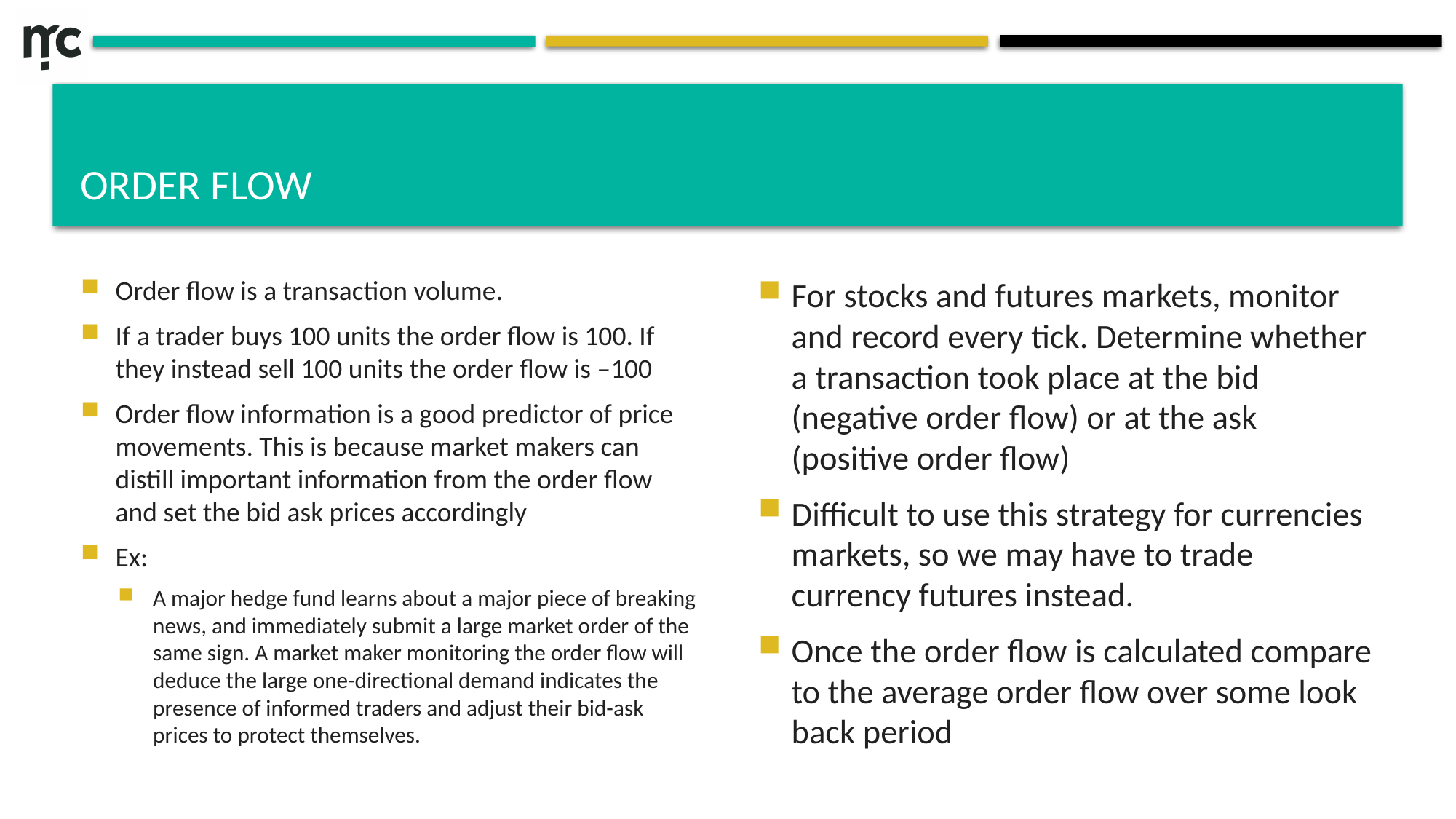

# Order flow
Order flow is a transaction volume.
If a trader buys 100 units the order flow is 100. If they instead sell 100 units the order flow is –100
Order flow information is a good predictor of price movements. This is because market makers can distill important information from the order flow and set the bid ask prices accordingly
Ex:
A major hedge fund learns about a major piece of breaking news, and immediately submit a large market order of the same sign. A market maker monitoring the order flow will deduce the large one-directional demand indicates the presence of informed traders and adjust their bid-ask prices to protect themselves.
For stocks and futures markets, monitor and record every tick. Determine whether a transaction took place at the bid (negative order flow) or at the ask (positive order flow)
Difficult to use this strategy for currencies markets, so we may have to trade currency futures instead.
Once the order flow is calculated compare to the average order flow over some look back period